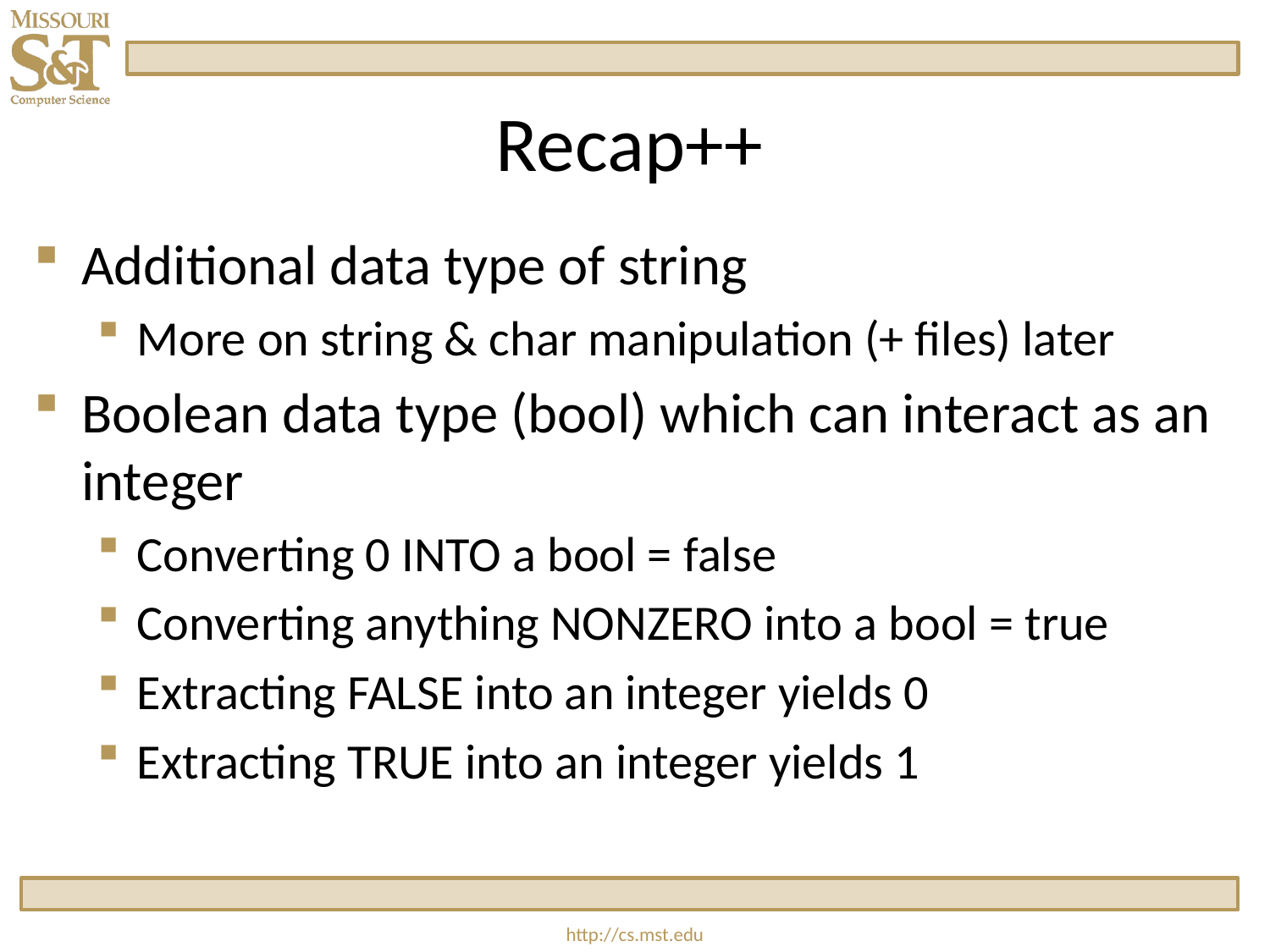

# Recap++
Additional data type of string
More on string & char manipulation (+ files) later
Boolean data type (bool) which can interact as an integer
Converting 0 INTO a bool = false
Converting anything NONZERO into a bool = true
Extracting FALSE into an integer yields 0
Extracting TRUE into an integer yields 1